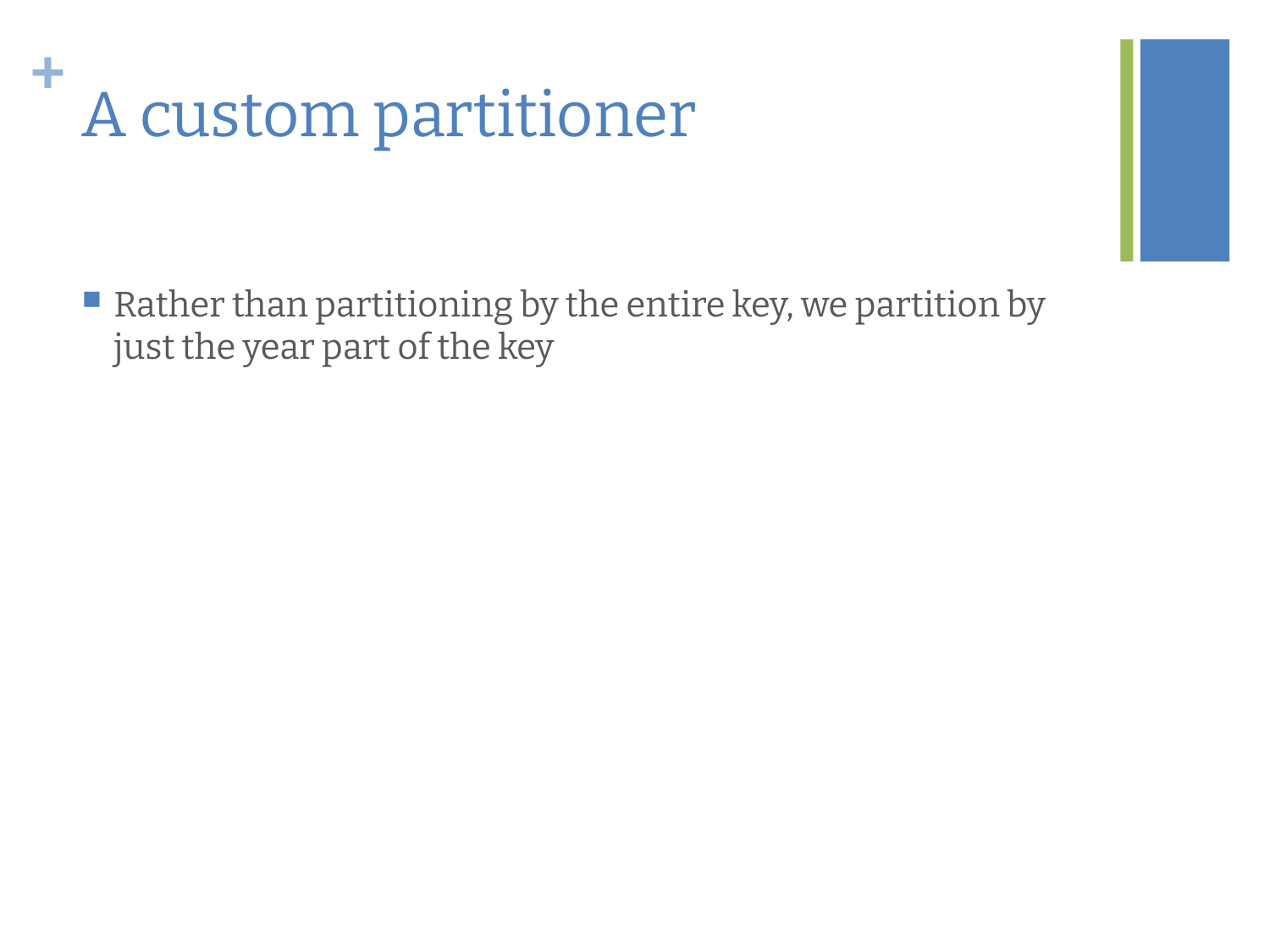

# A custom partitioner
Rather than partitioning by the entire key, we partition by just the year part of the key